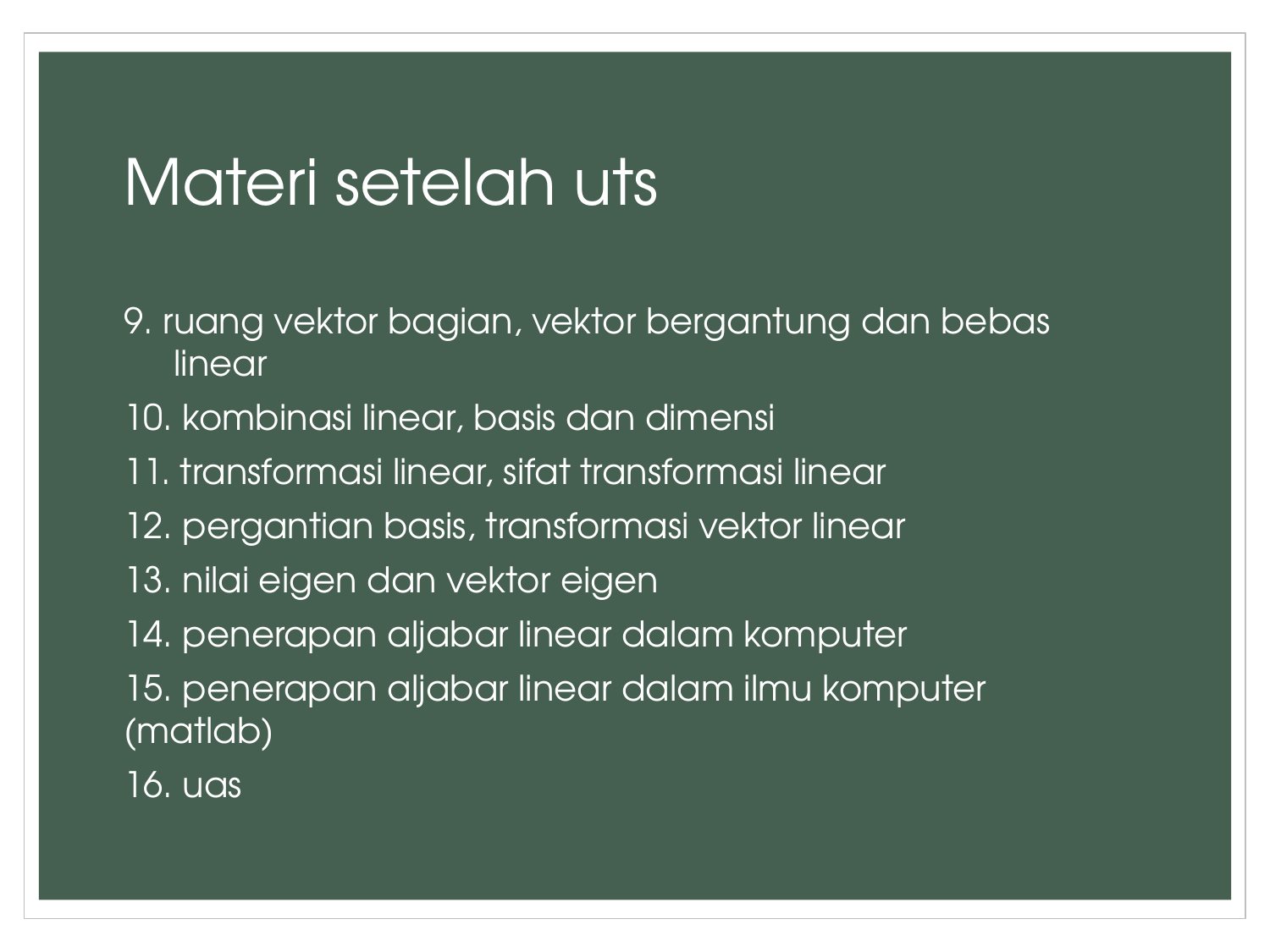

# Materi setelah uts
9. ruang vektor bagian, vektor bergantung dan bebas linear
10. kombinasi linear, basis dan dimensi
11. transformasi linear, sifat transformasi linear
12. pergantian basis, transformasi vektor linear
13. nilai eigen dan vektor eigen
14. penerapan aljabar linear dalam komputer
15. penerapan aljabar linear dalam ilmu komputer (matlab)
16. uas